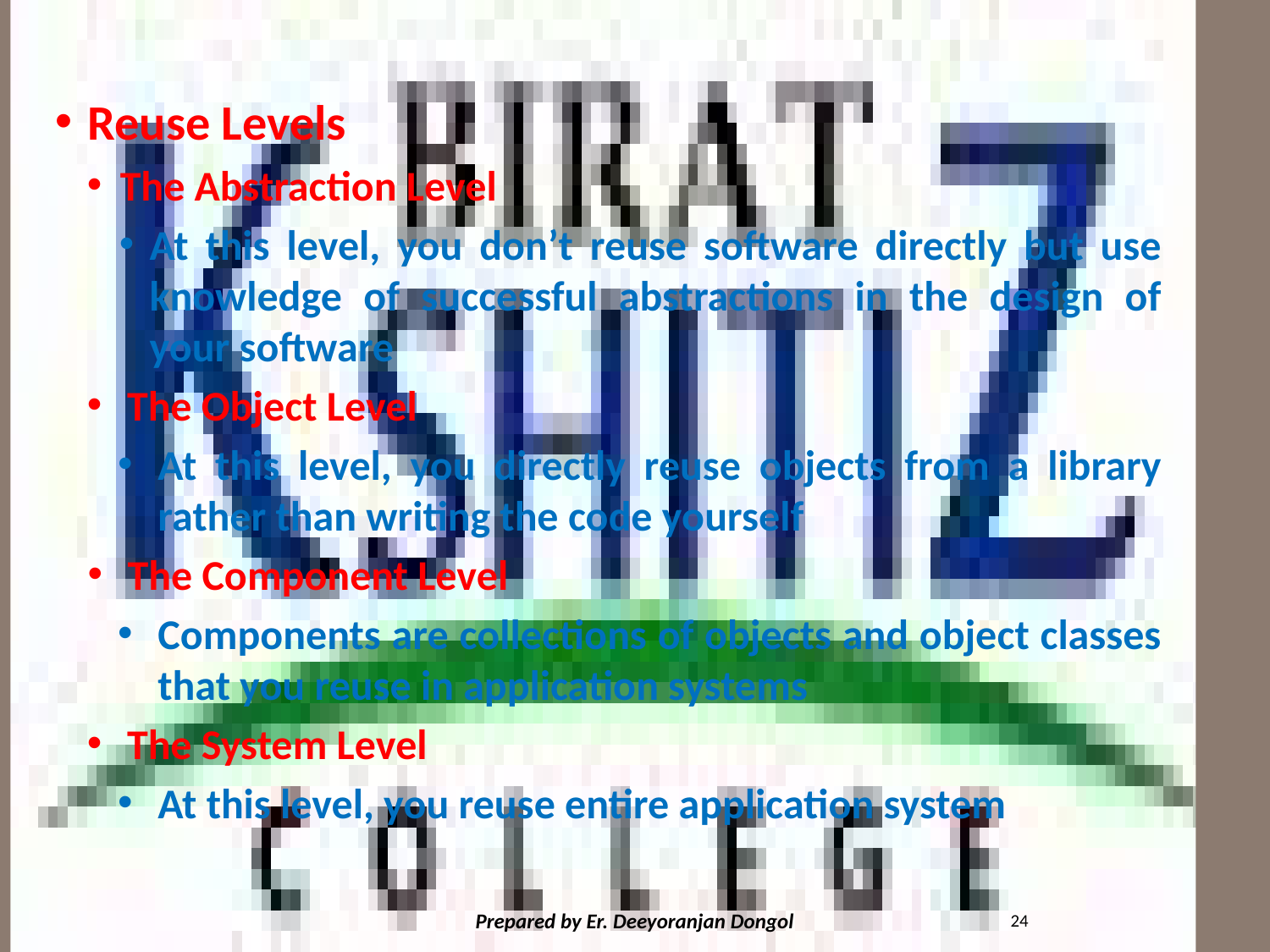

#
Reuse Levels
The Abstraction Level
At this level, you don’t reuse software directly but use knowledge of successful abstractions in the design of your software
The Object Level
At this level, you directly reuse objects from a library rather than writing the code yourself
The Component Level
Components are collections of objects and object classes that you reuse in application systems
The System Level
At this level, you reuse entire application system

24
Prepared by Er. Deeyoranjan Dongol